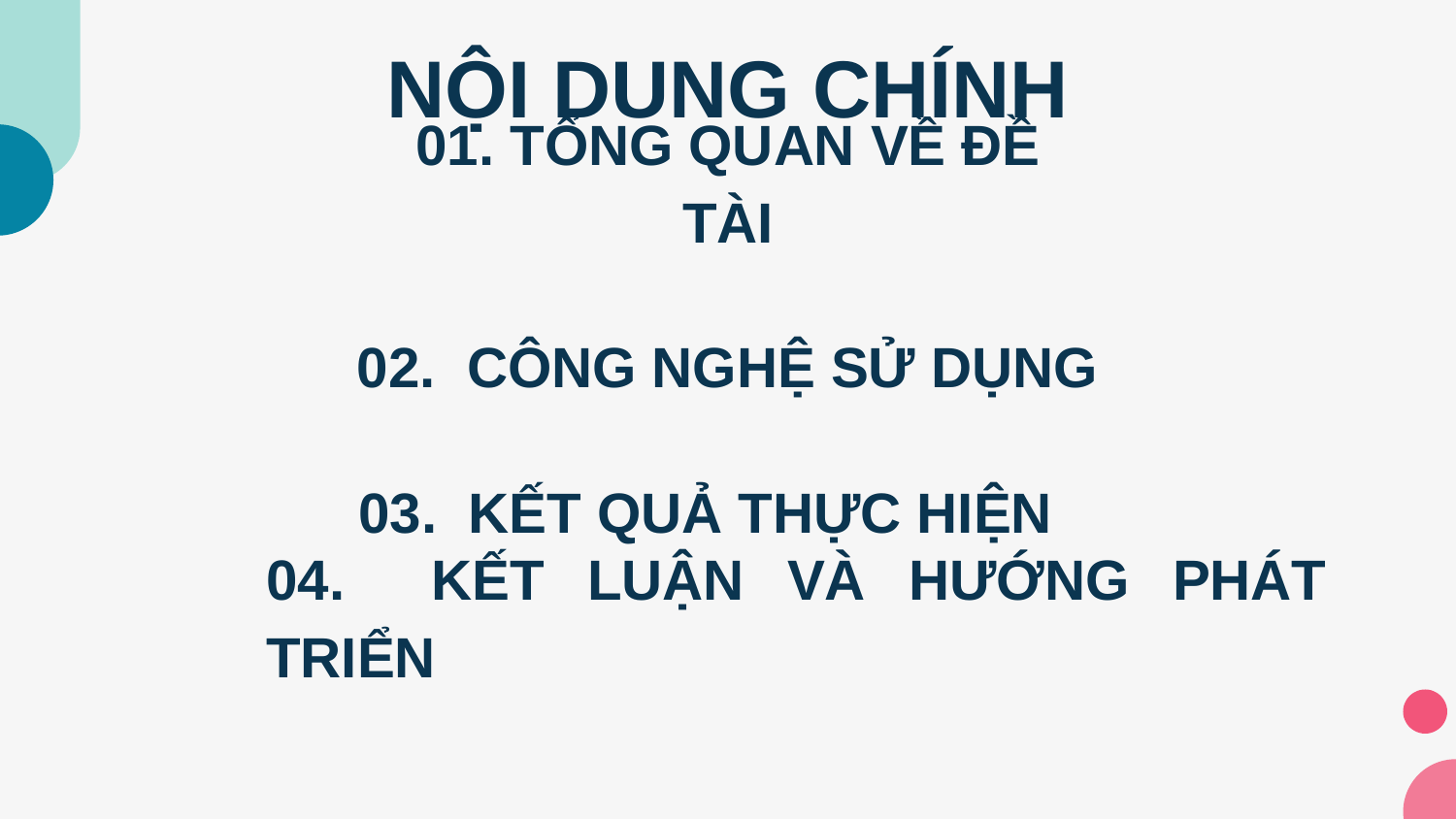

# NỘI DUNG CHÍNH
01. TỔNG QUAN VỀ ĐỀ TÀI
02.  CÔNG NGHỆ SỬ DỤNG
03.  KẾT QUẢ THỰC HIỆN
04.  KẾT LUẬN VÀ HƯỚNG PHÁT TRIỂN